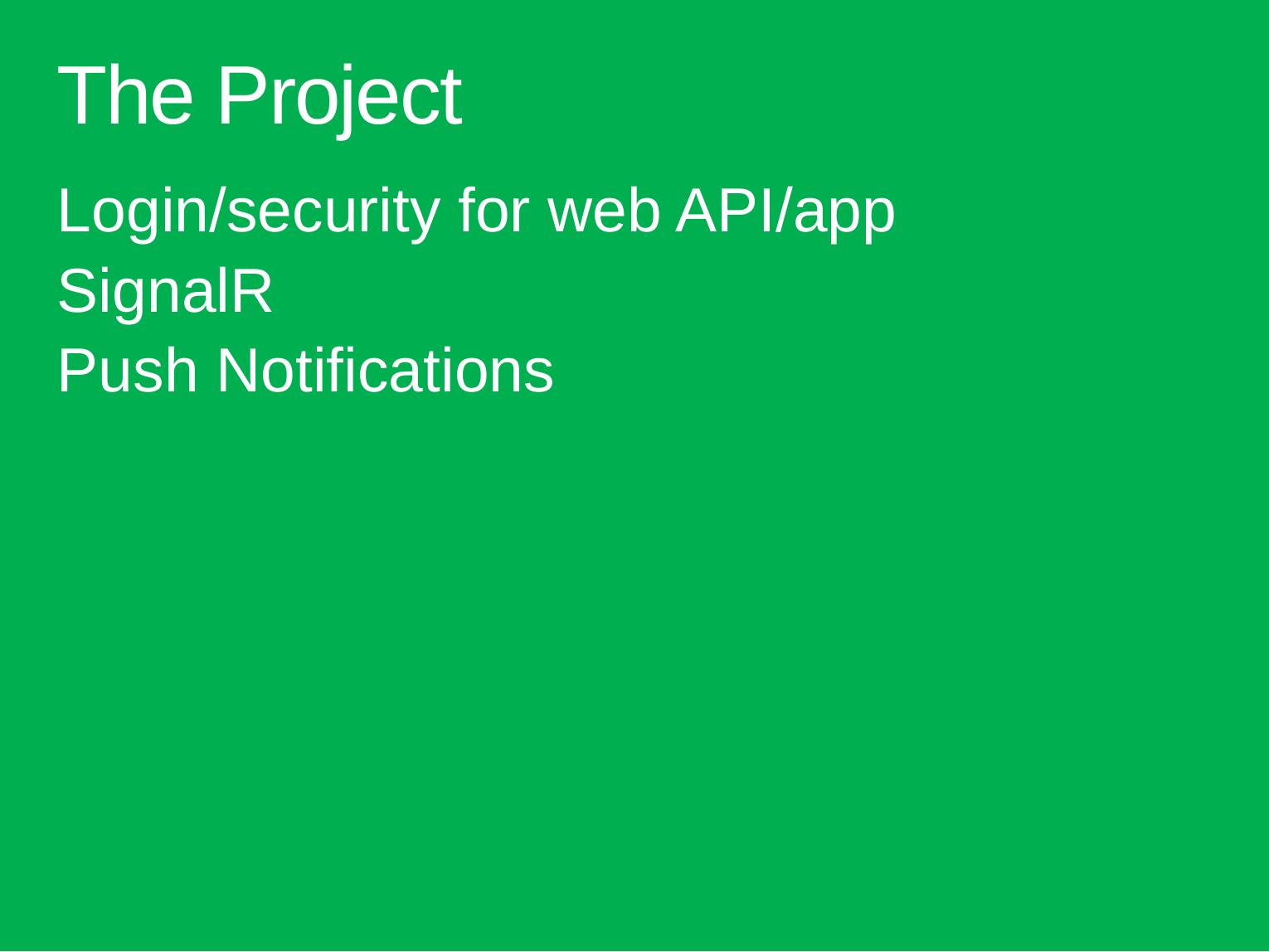

# The Project

Login/security for web API/app
SignalR
Push Notifications